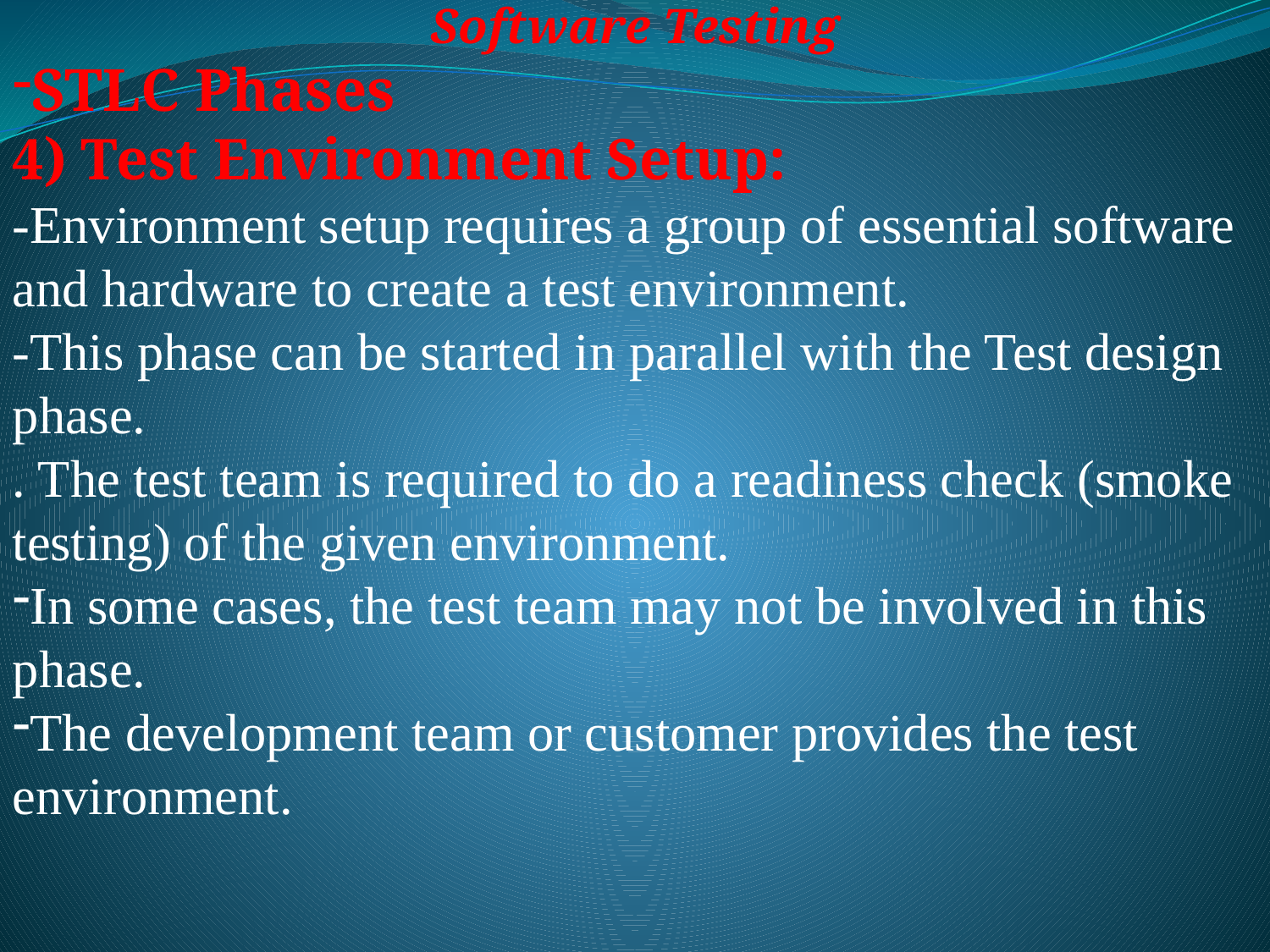

Software Testing
STLC Phases
4) Test Environment Setup:
-Environment setup requires a group of essential software and hardware to create a test environment.
-This phase can be started in parallel with the Test design phase.
. The test team is required to do a readiness check (smoke testing) of the given environment.
In some cases, the test team may not be involved in this phase.
The development team or customer provides the test environment.